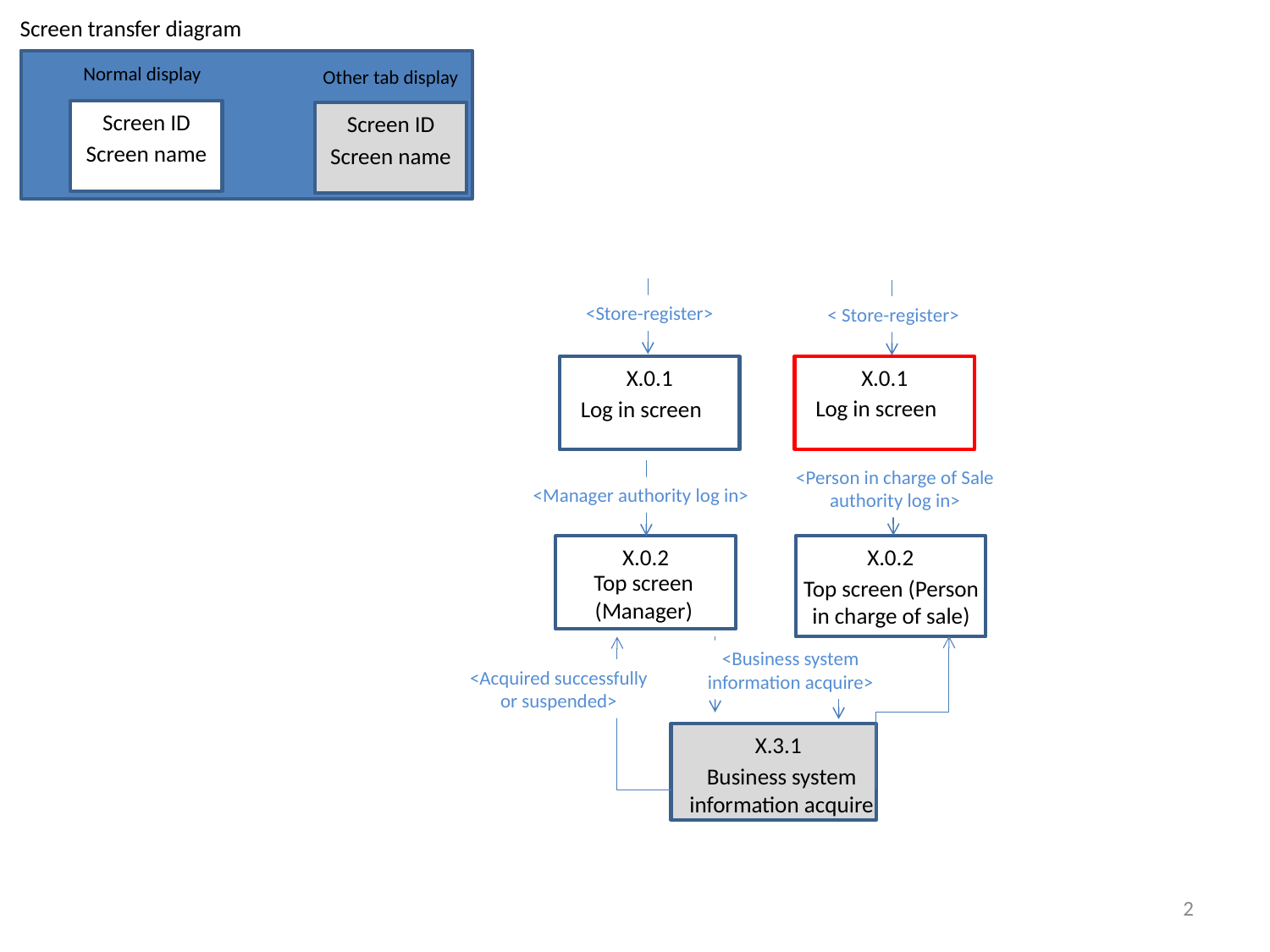

Screen transfer diagram

Normal display
Other tab display

Screen ID
Screen name

Screen ID
Screen name
<Store-register>
< Store-register>

X.0.1
Log in screen

X.0.1
Log in screen
<Person in charge of Sale authority log in>
<Manager authority log in>

X.0.2
Top screen (Manager)

X.0.2
Top screen (Person in charge of sale)
<Business system information acquire>
<Acquired successfully or suspended>

X.3.1
Business system information acquire
2